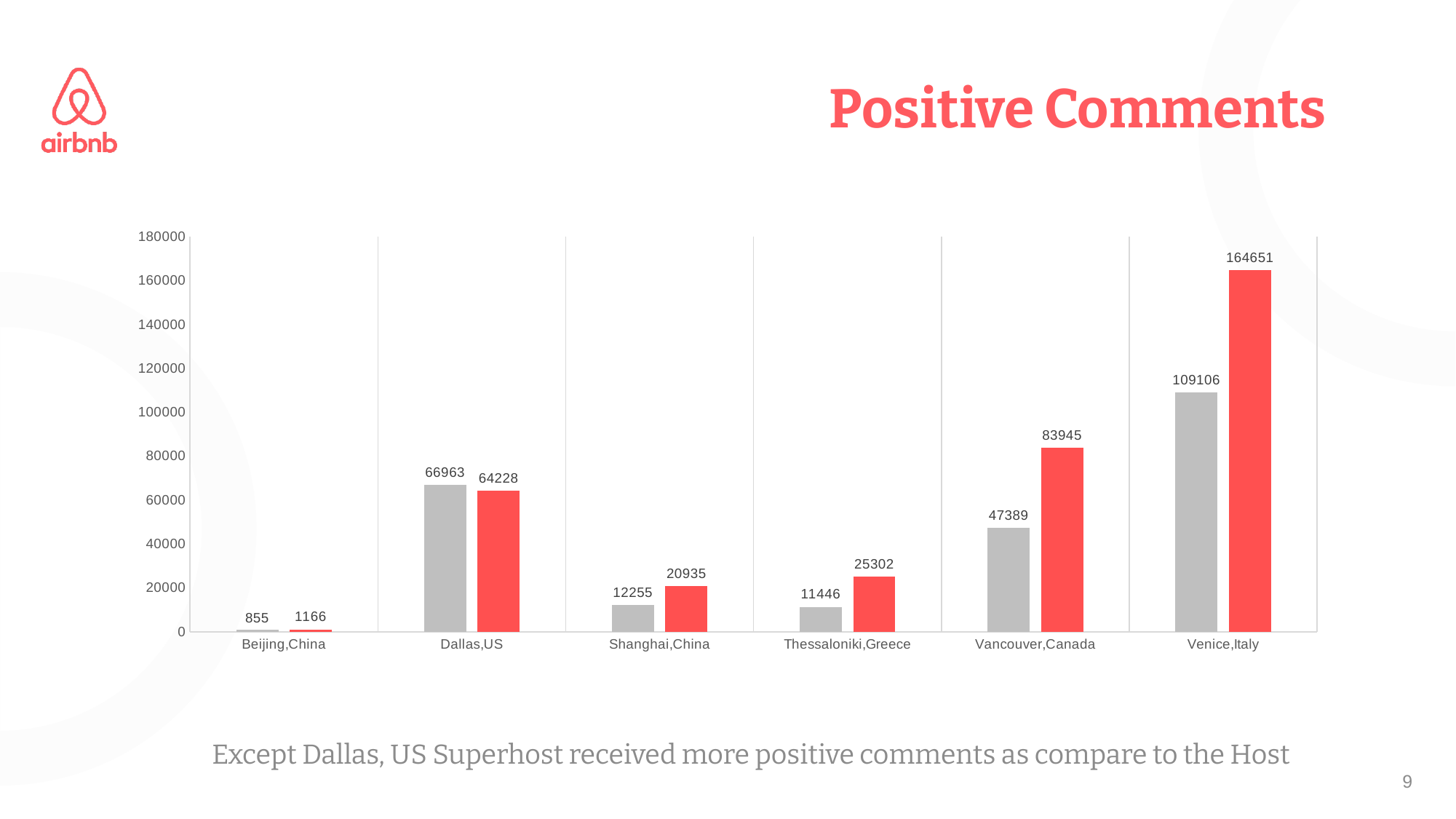

# Positive Comments

### Chart

| Category | 0 | 1 |
|---|---|---|
| Beijing,China | 855.0 | 1166.0 |
| Dallas,US | 66963.0 | 64228.0 |
| Shanghai,China | 12255.0 | 20935.0 |
| Thessaloniki,Greece | 11446.0 | 25302.0 |
| Vancouver,Canada | 47389.0 | 83945.0 |
| Venice,Italy | 109106.0 | 164651.0 |
Except Dallas, US Superhost received more positive comments as compare to the Host
9